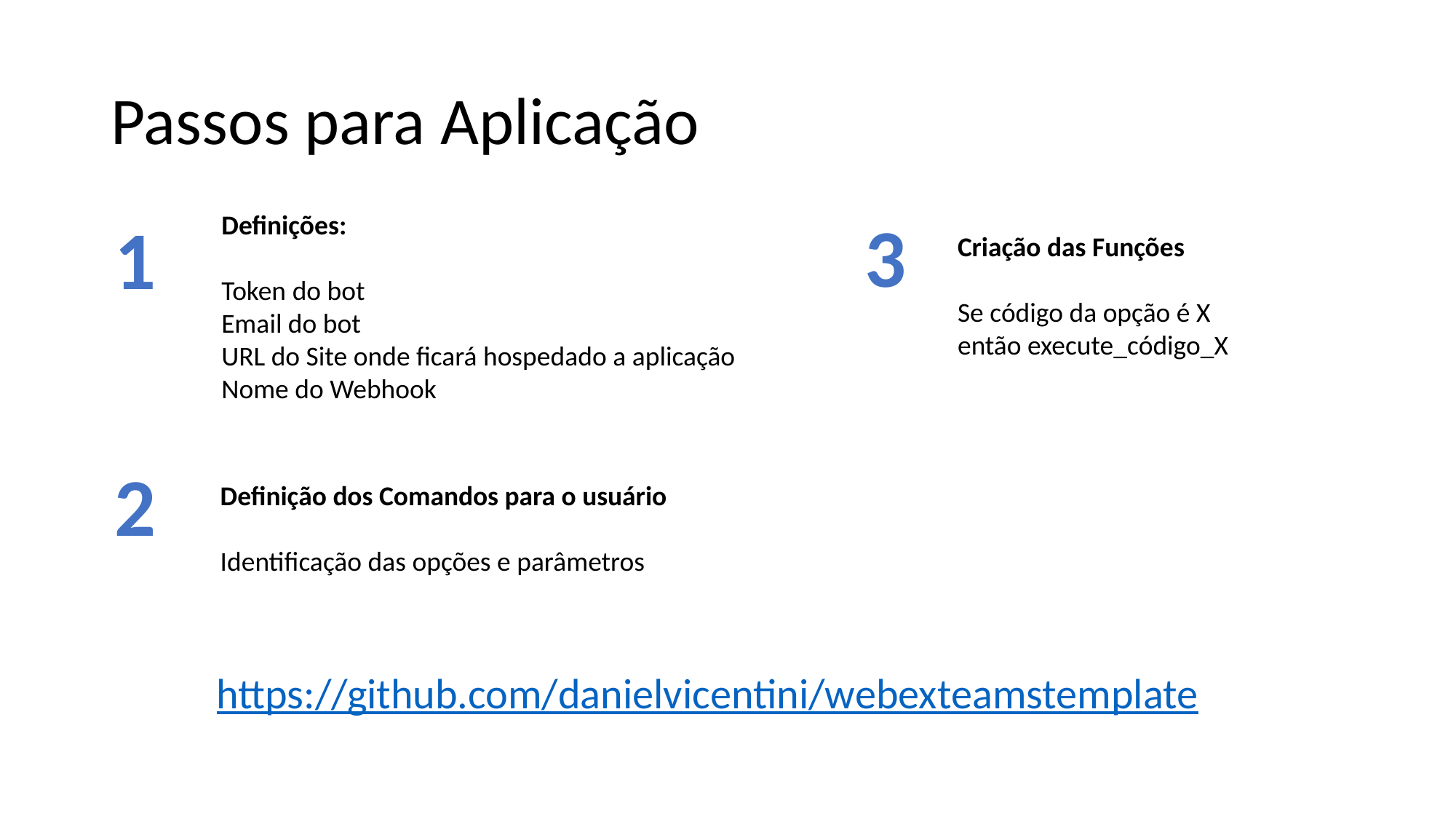

# Passos para Aplicação
3
1
Definições:

Token do bot
Email do bot
URL do Site onde ficará hospedado a aplicação
Nome do Webhook
Criação das Funções

Se código da opção é X então execute_código_X
2
Definição dos Comandos para o usuário

Identificação das opções e parâmetros
https://github.com/danielvicentini/webexteamstemplate